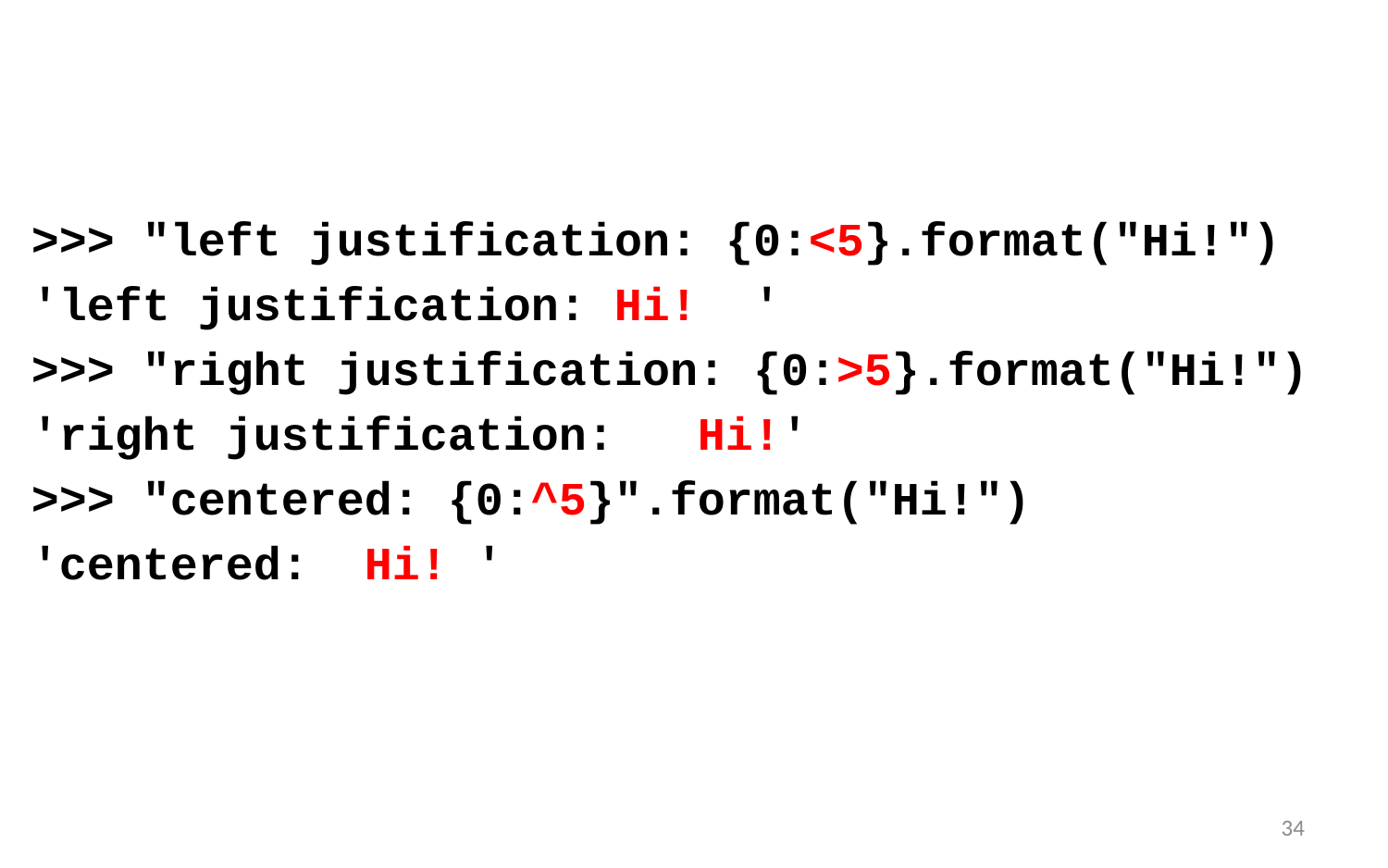

>>> "left justification: {0:<5}.format("Hi!")
'left justification: Hi!  '
>>> "right justification: {0:>5}.format("Hi!")
'right justification:   Hi!'
>>> "centered: {0:^5}".format("Hi!")
'centered:  Hi! '

34